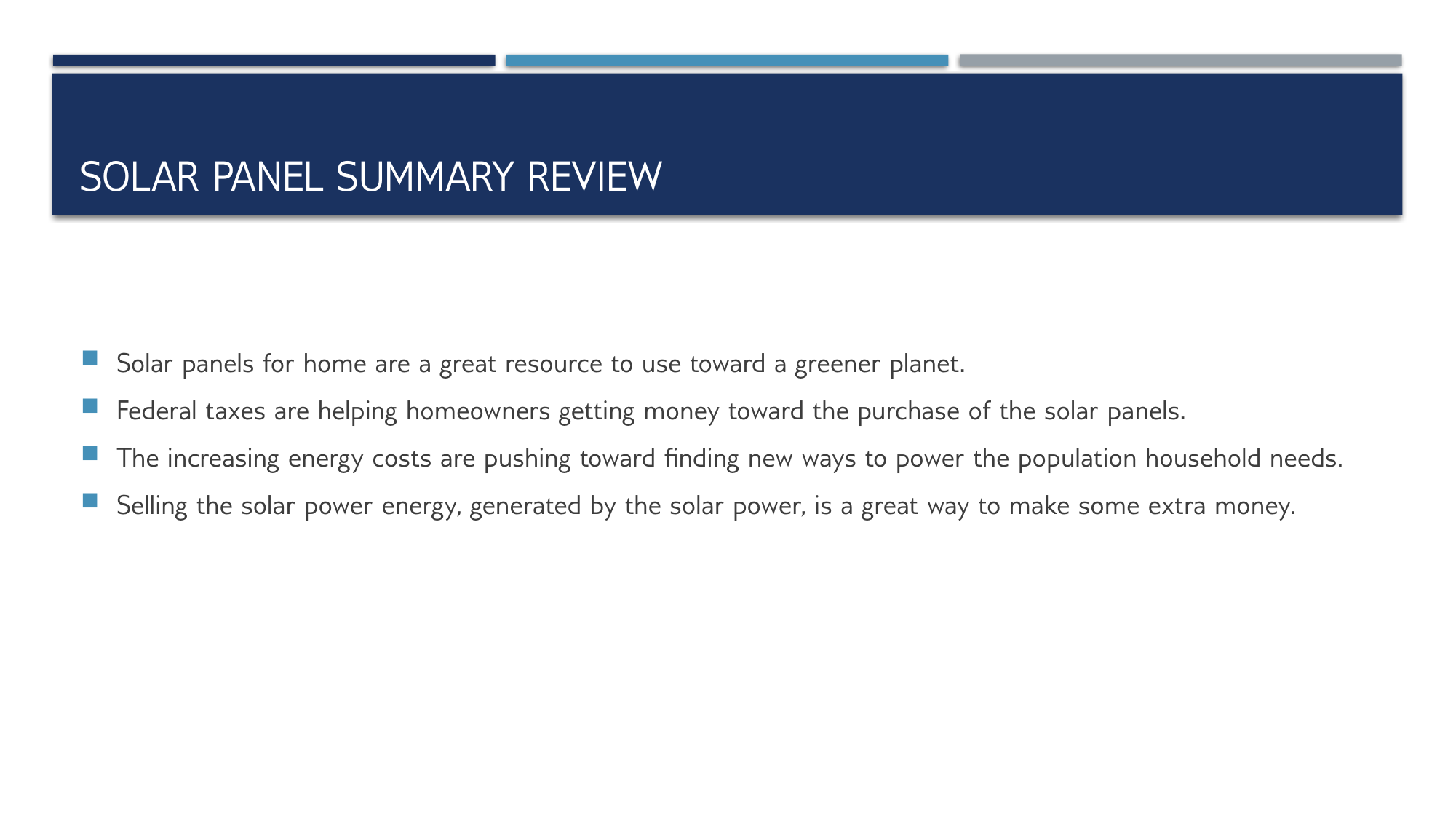

# Solar panel summary review
Solar panels for home are a great resource to use toward a greener planet.
Federal taxes are helping homeowners getting money toward the purchase of the solar panels.
The increasing energy costs are pushing toward finding new ways to power the population household needs.
Selling the solar power energy, generated by the solar power, is a great way to make some extra money.